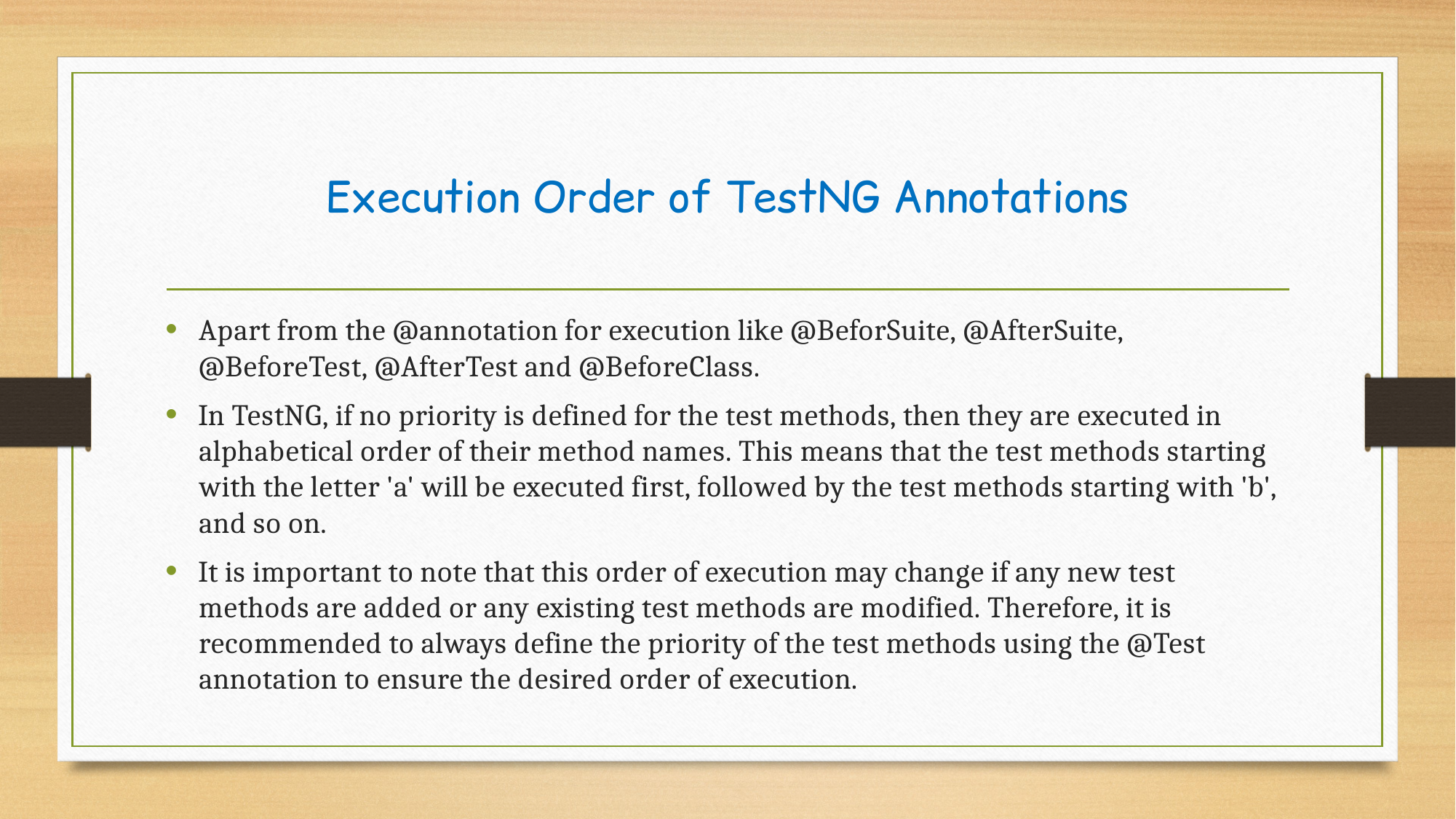

# Execution Order of TestNG Annotations
Apart from the @annotation for execution like @BeforSuite, @AfterSuite, @BeforeTest, @AfterTest and @BeforeClass.
In TestNG, if no priority is defined for the test methods, then they are executed in alphabetical order of their method names. This means that the test methods starting with the letter 'a' will be executed first, followed by the test methods starting with 'b', and so on.
It is important to note that this order of execution may change if any new test methods are added or any existing test methods are modified. Therefore, it is recommended to always define the priority of the test methods using the @Test annotation to ensure the desired order of execution.